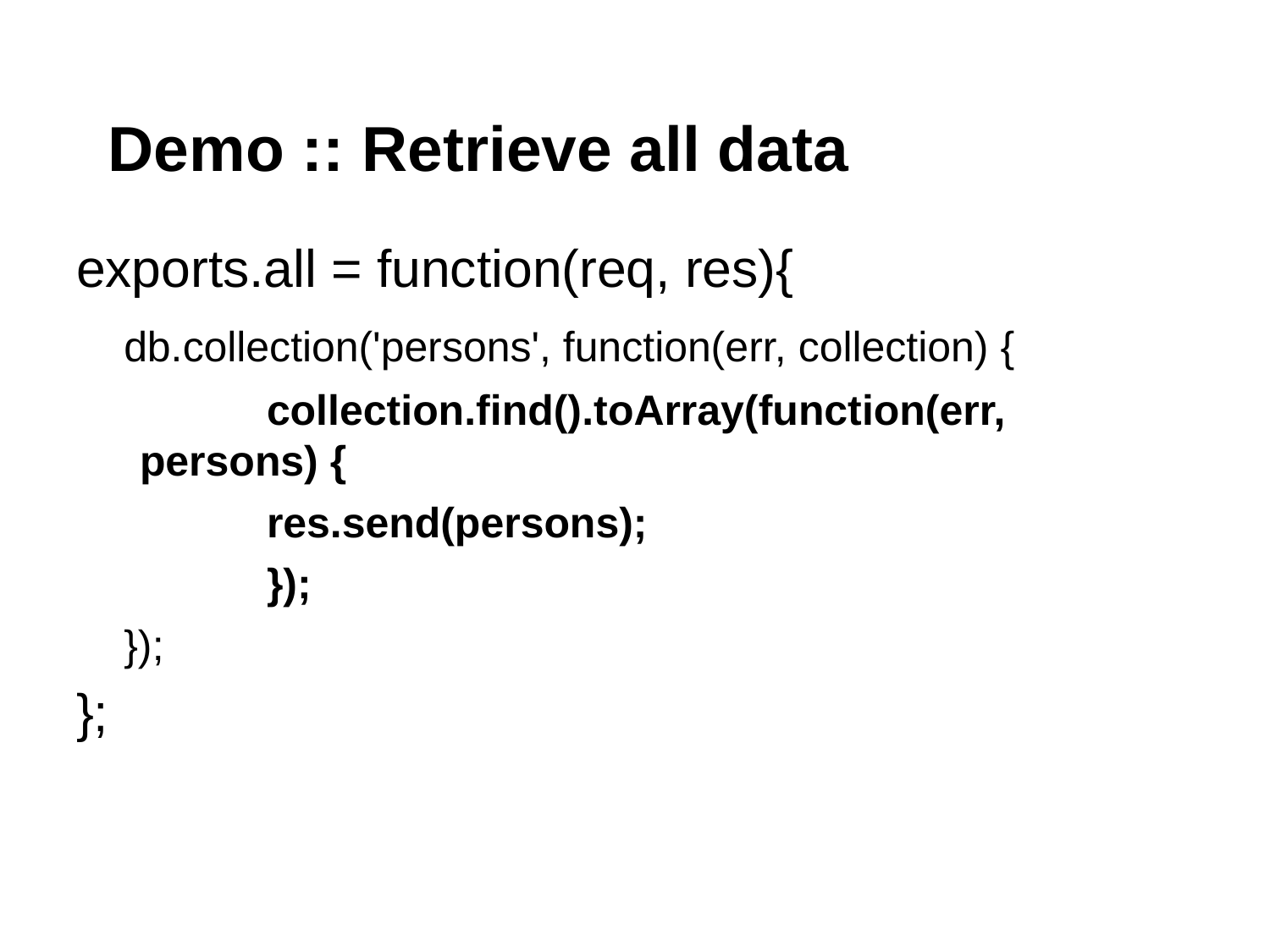

# Demo :: Retrieve all data
exports.all = function(req, res){
	db.collection('persons', function(err, collection) {
    	collection.find().toArray(function(err, persons) {
        	res.send(persons);
    	});
	});
};